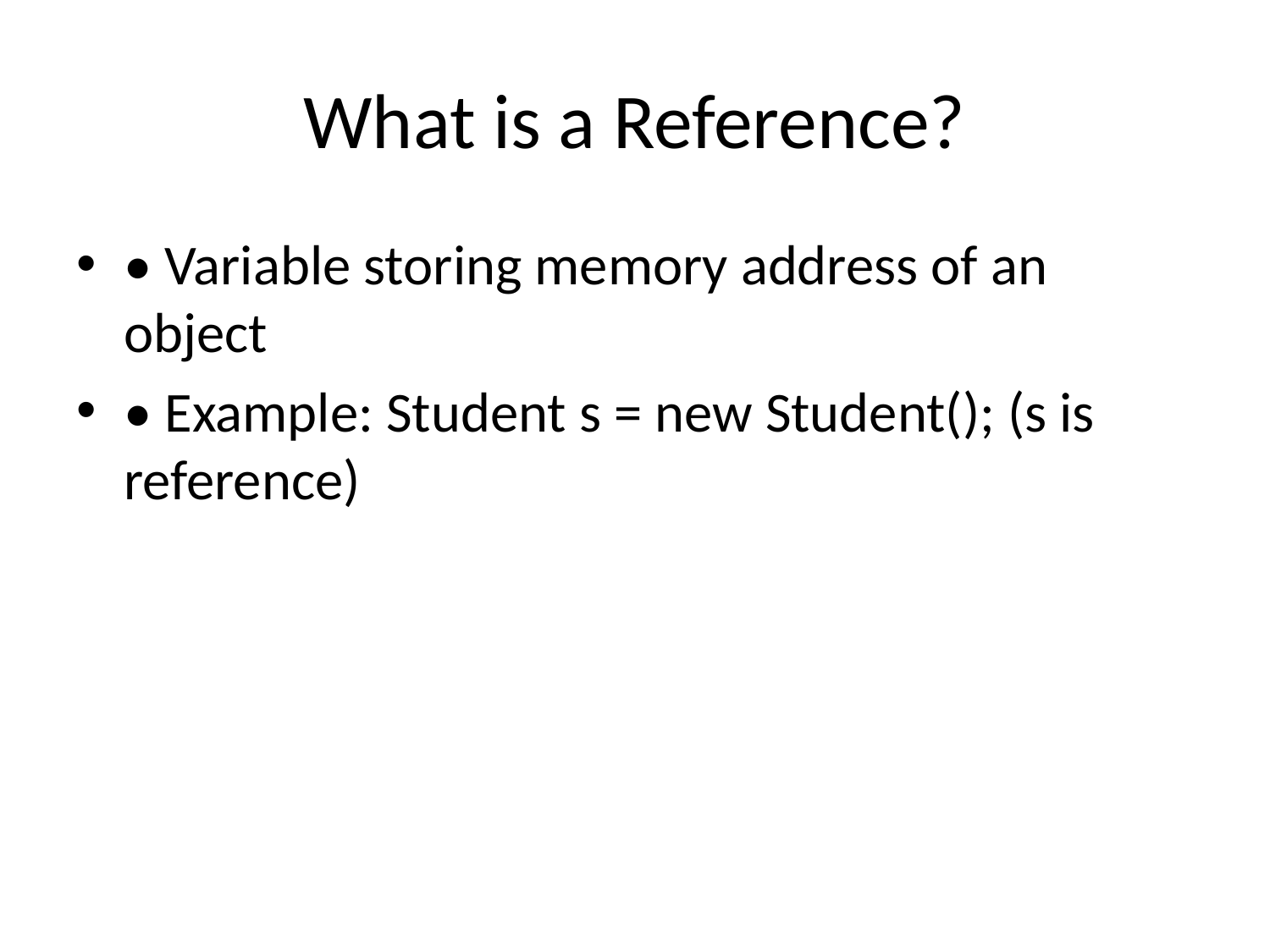

# What is a Reference?
• Variable storing memory address of an object
• Example: Student s = new Student(); (s is reference)